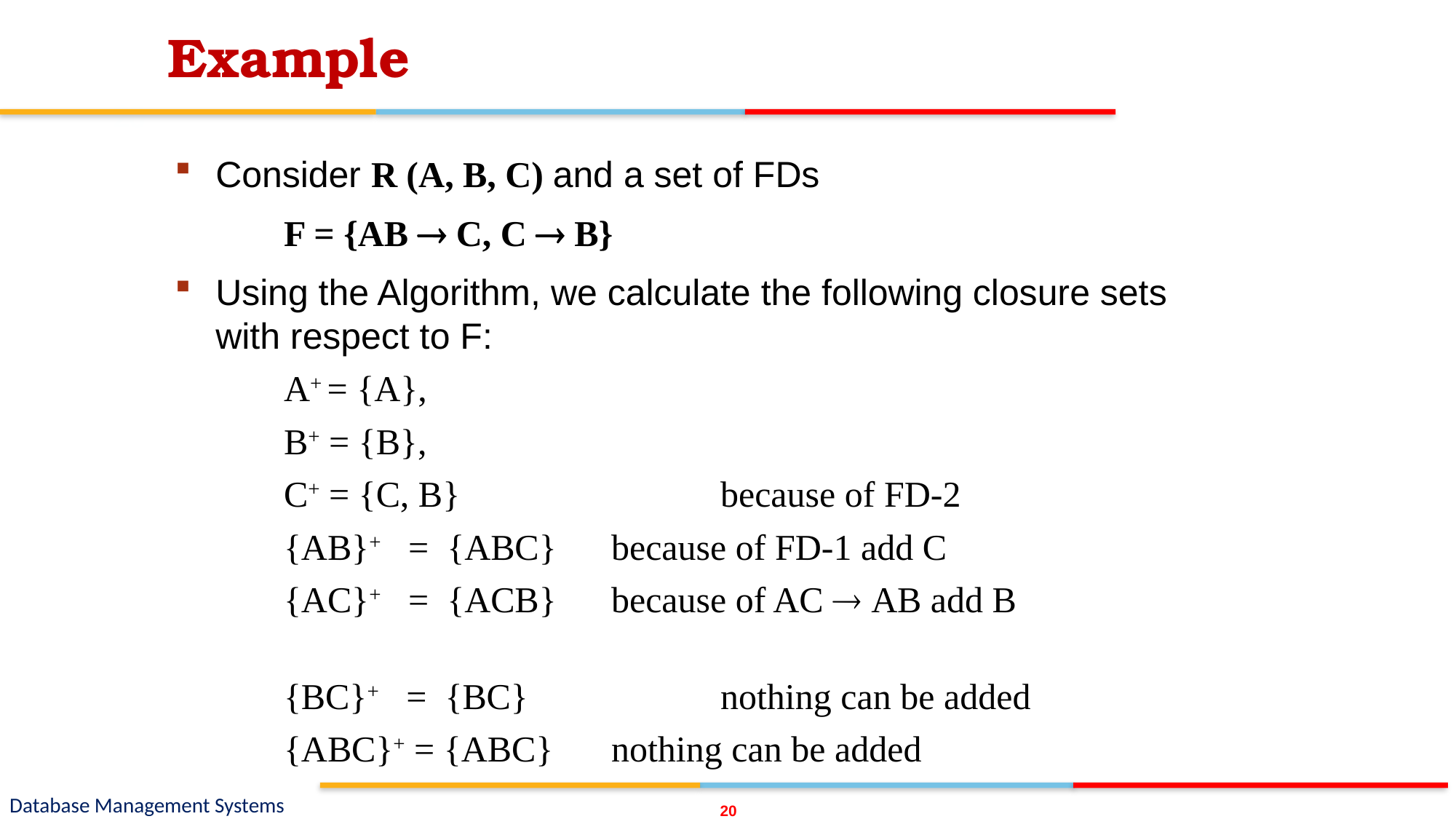

# Example
20
Consider R (A, B, C) and a set of FDs
	F = {AB → C, C → B}
Using the Algorithm, we calculate the following closure sets with respect to F:
 	A+ = {A},
	B+ = {B},
	C+ = {C, B} 			because of FD-2
	{AB}+   =  {ABC} 	because of FD-1 add C
	{AC}+   =  {ACB} 	because of AC → AB add B
	{BC}+   =  {BC}		nothing can be added
	{ABC}+ = {ABC} 	nothing can be added